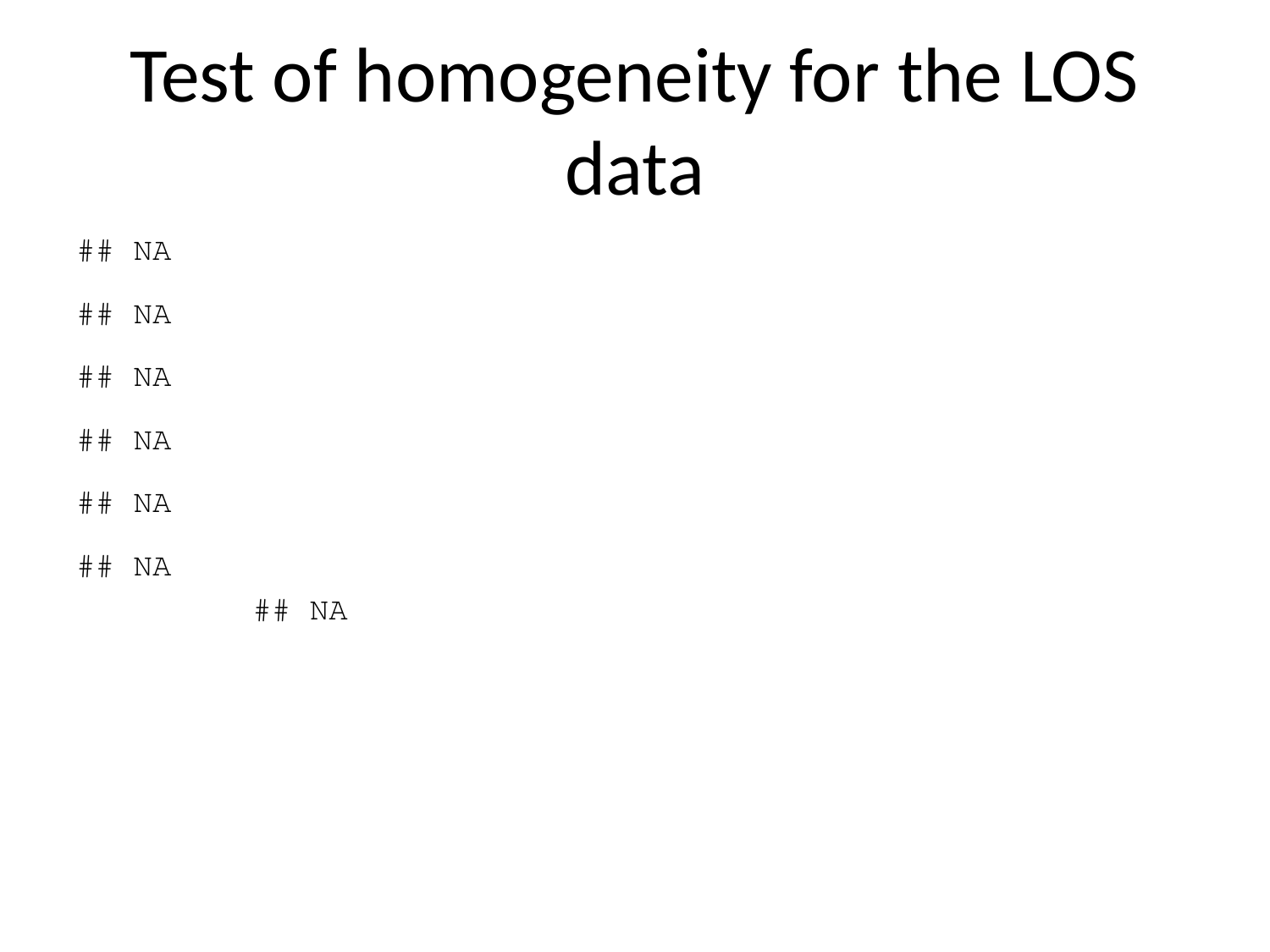

# Test of homogeneity for the LOS data
## NA
## NA
## NA
## NA
## NA
## NA
## NA